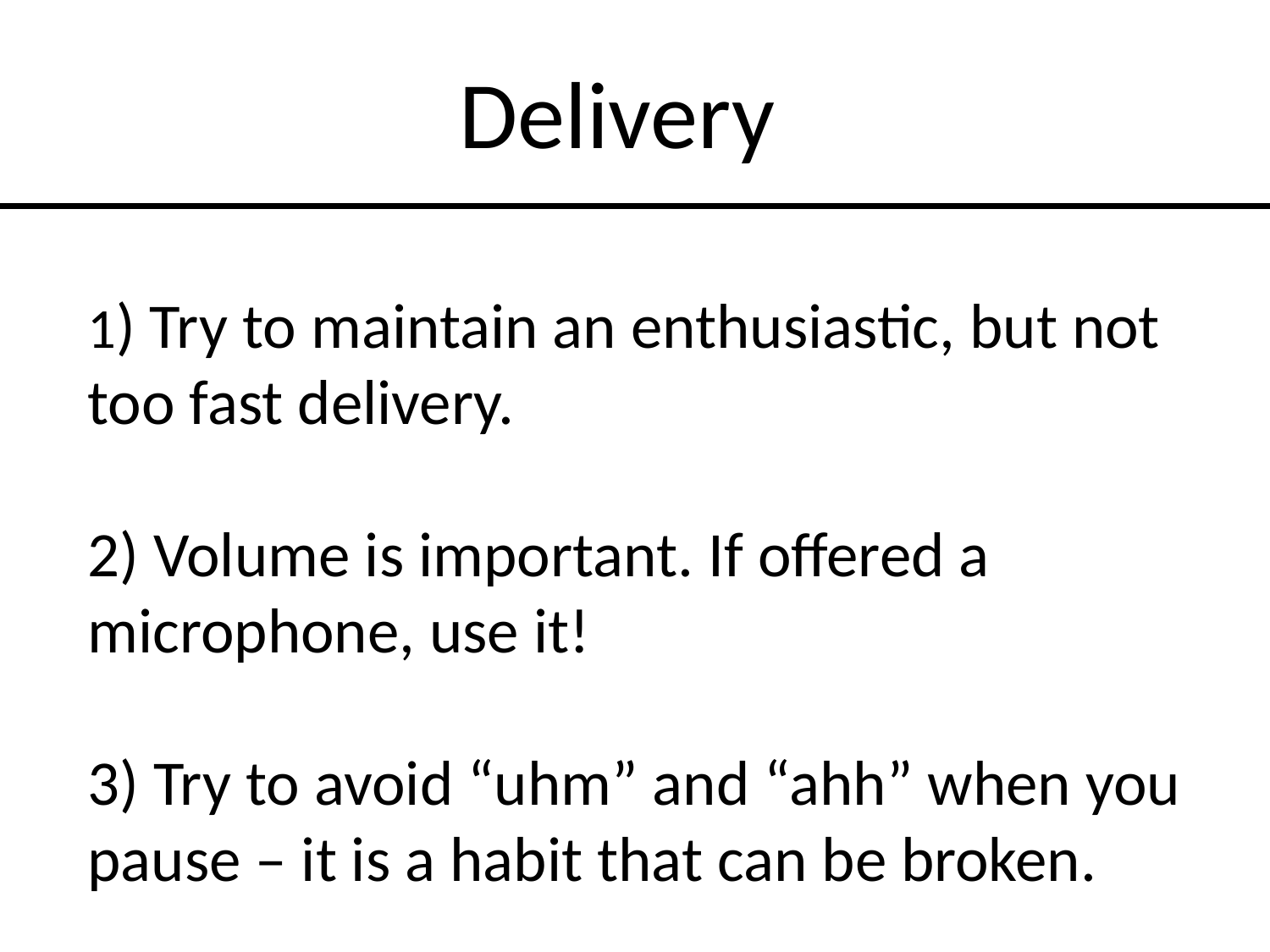

Delivery
1) Try to maintain an enthusiastic, but not too fast delivery.

2) Volume is important. If offered a microphone, use it!

3) Try to avoid “uhm” and “ahh” when you pause – it is a habit that can be broken.